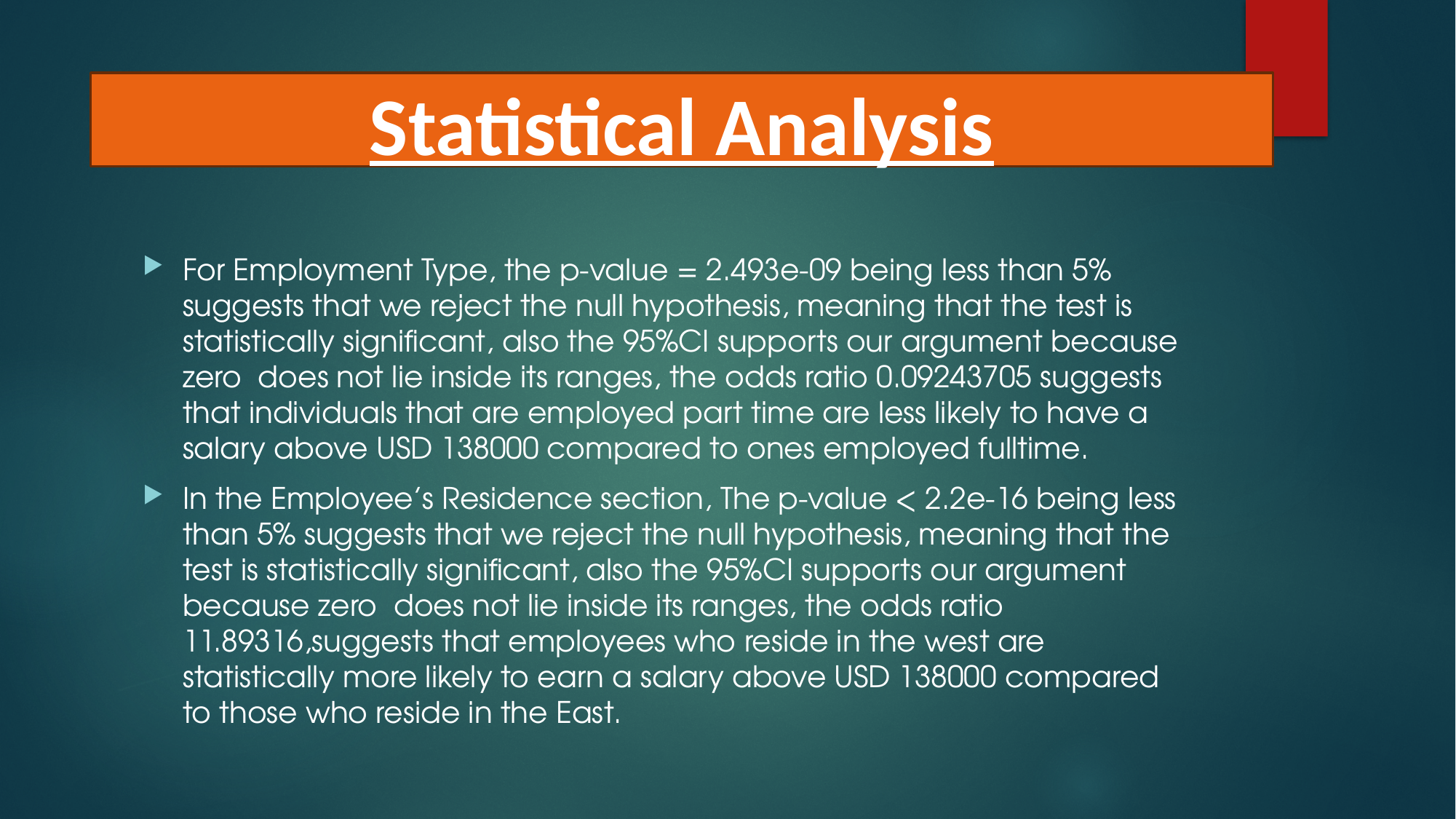

Statistical Analysis
For Employment Type, the p-value = 2.493e-09 being less than 5% suggests that we reject the null hypothesis, meaning that the test is statistically significant, also the 95%CI supports our argument because zero  does not lie inside its ranges, the odds ratio 0.09243705 suggests that individuals that are employed part time are less likely to have a salary above USD 138000 compared to ones employed fulltime.
In the Employee’s Residence section, The p-value < 2.2e-16 being less than 5% suggests that we reject the null hypothesis, meaning that the test is statistically significant, also the 95%CI supports our argument because zero  does not lie inside its ranges, the odds ratio  11.89316,suggests that employees who reside in the west are statistically more likely to earn a salary above USD 138000 compared to those who reside in the East.